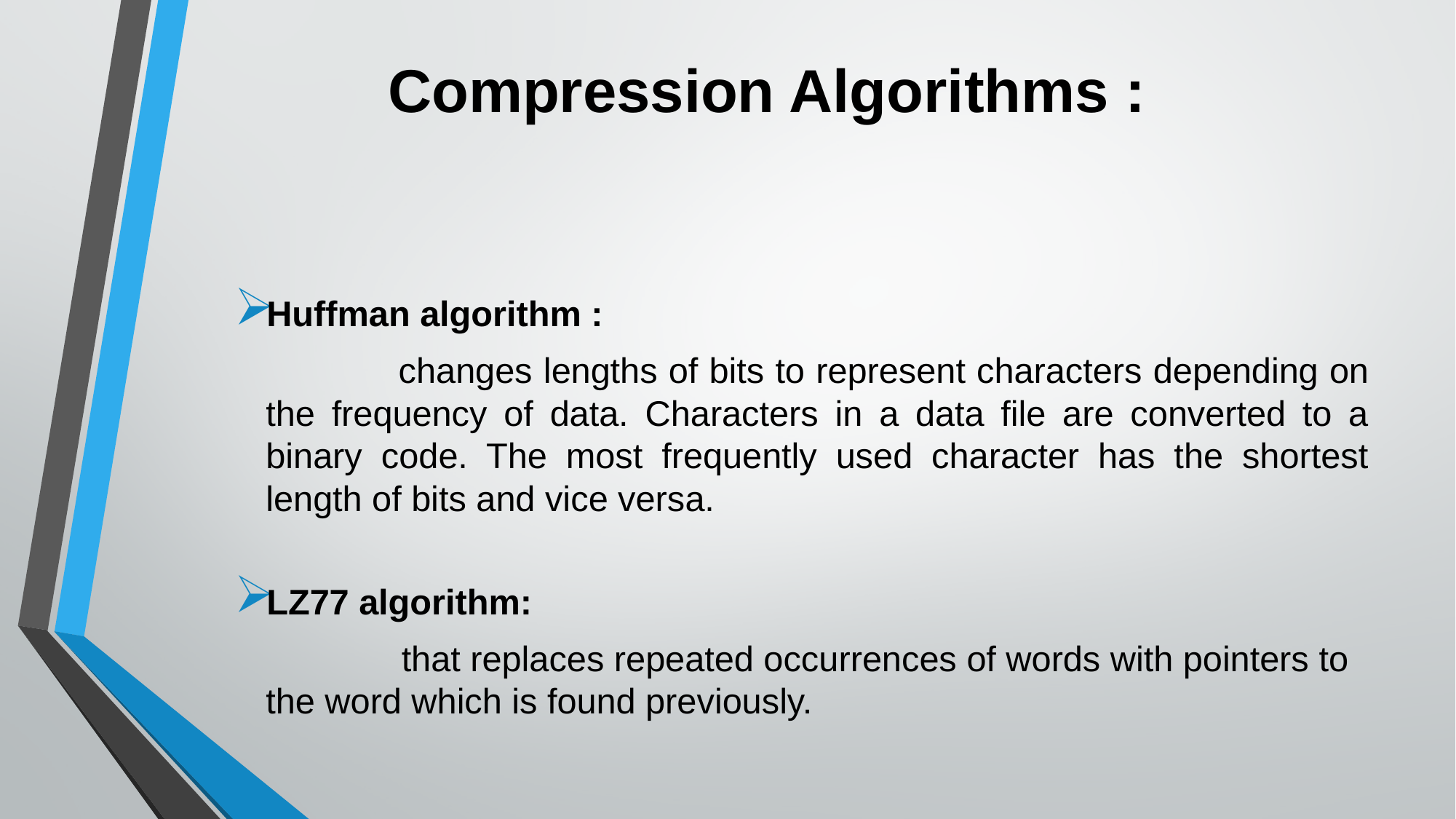

Compression Algorithms :
Huffman algorithm :
                  changes lengths of bits to represent characters depending on the frequency of data. Characters in a data file are converted to a binary code. The most frequently used character has the shortest length of bits and vice versa.

LZ77 algorithm:
                 that replaces repeated occurrences of words with pointers to the word which is found previously.